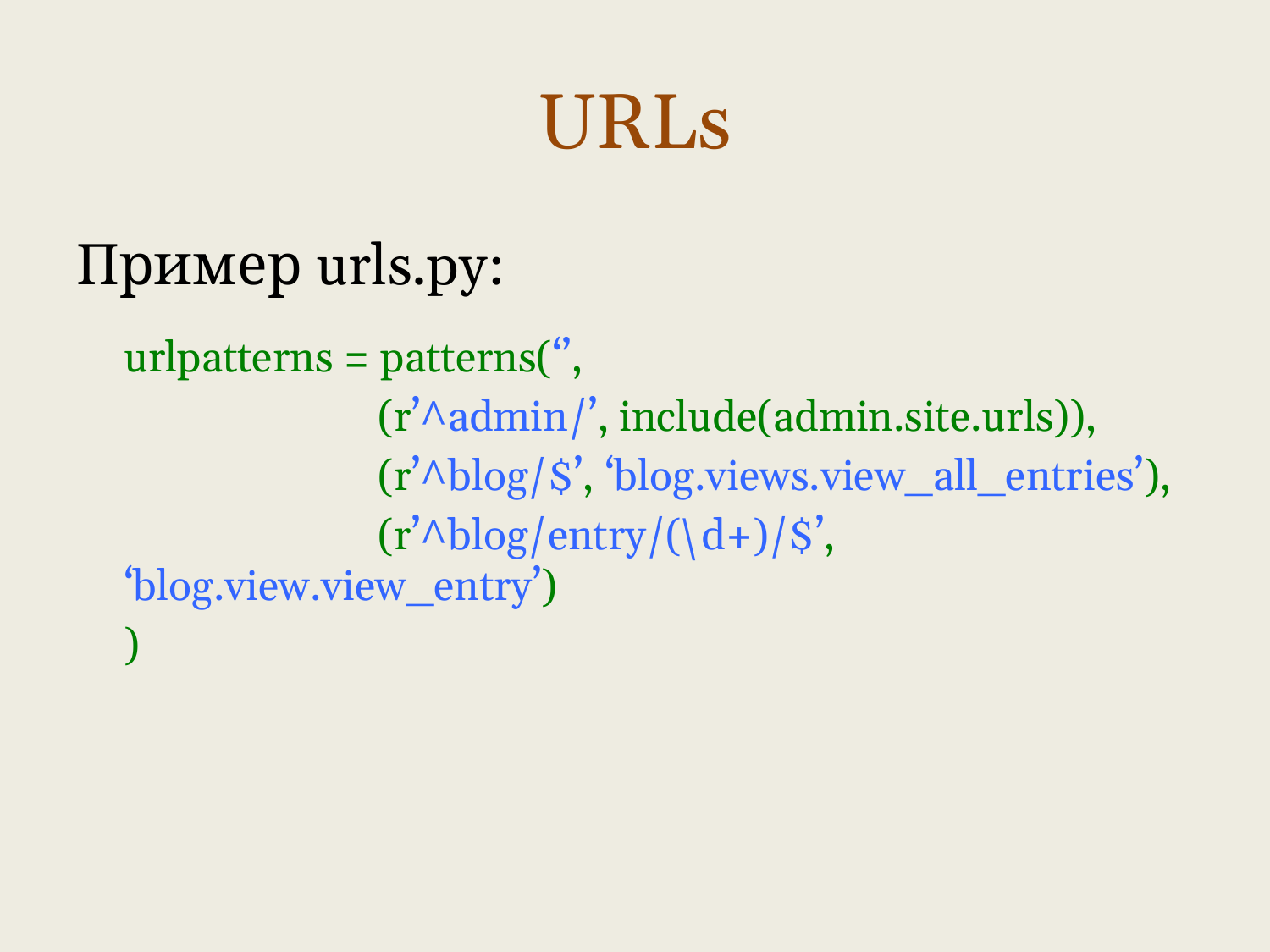

# URLs
Пример urls.py:

	urlpatterns = patterns(‘’,
			(r’^admin/’, include(admin.site.urls)),
			(r’^blog/$’, ‘blog.views.view_all_entries’),
			(r’^blog/entry/(\d+)/$’, ‘blog.view.view_entry’)
	)